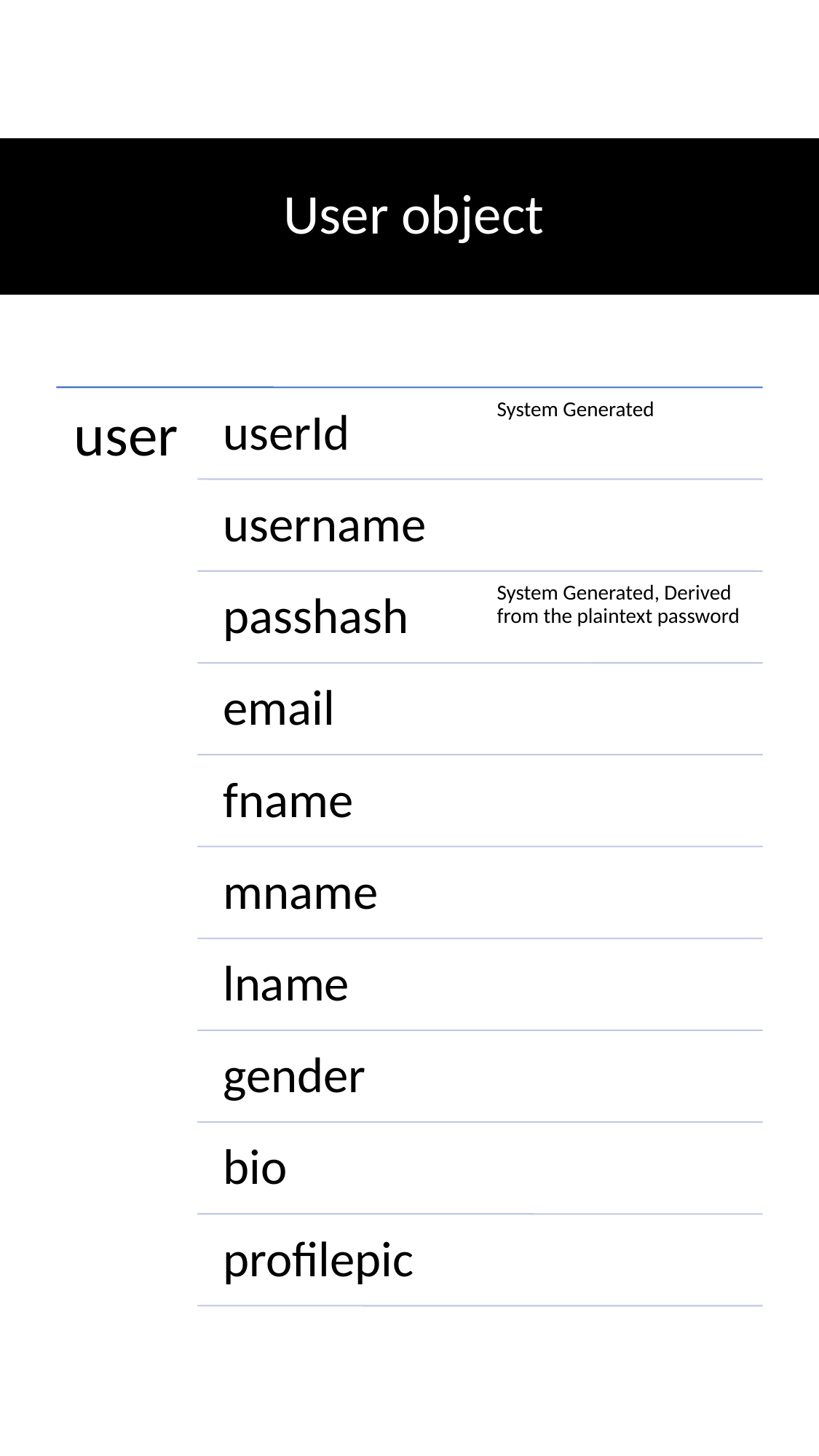

# User object

user
userId
System Generated
username
passhash
System Generated, Derived from the plaintext password
email
fname
mname
lname
gender
bio
profilepic